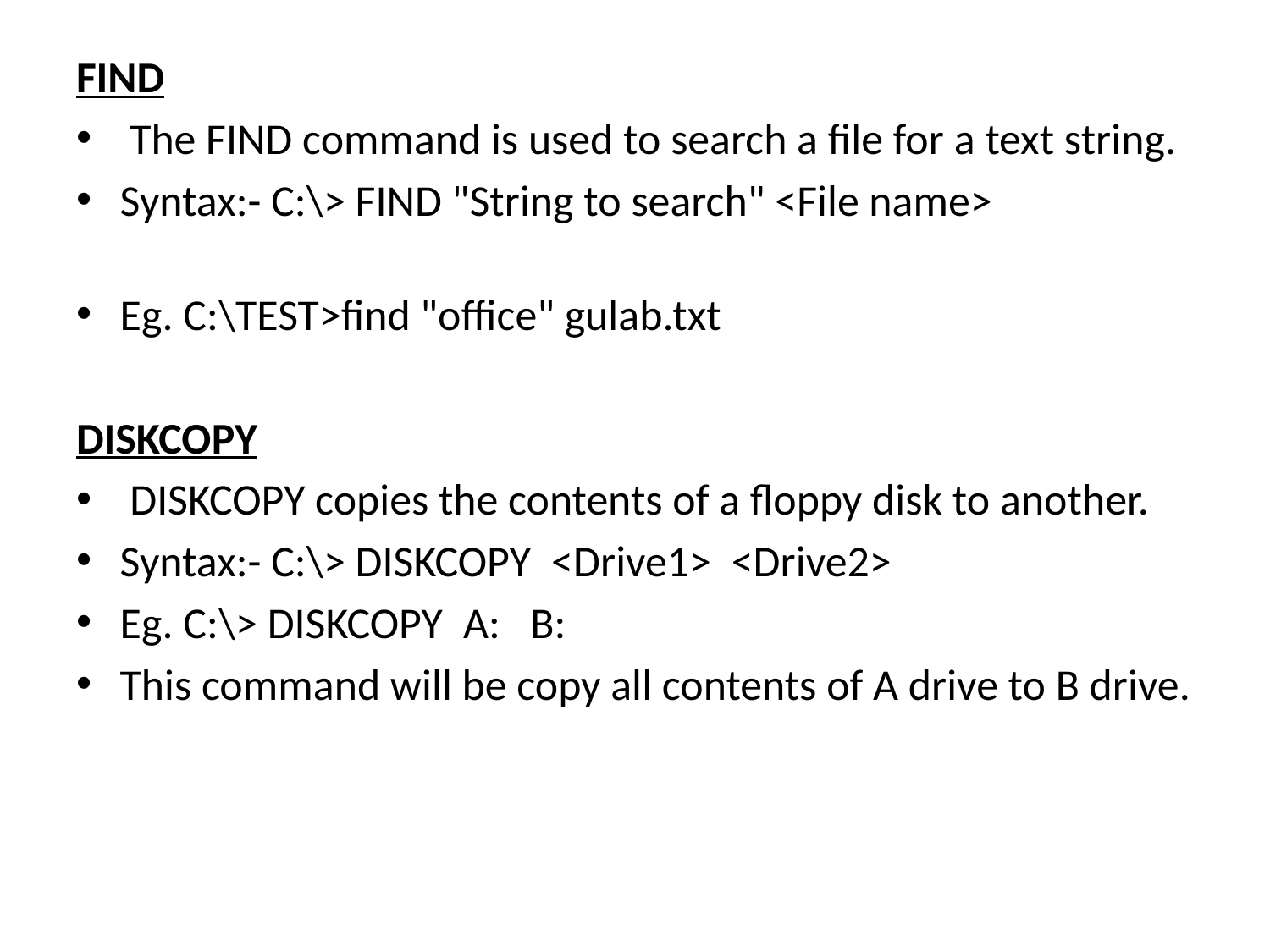

FIND
 The FIND command is used to search a file for a text string.
Syntax:- C:\> FIND "String to search" <File name>
Eg. C:\TEST>find "office" gulab.txt

DISKCOPY
 DISKCOPY copies the contents of a floppy disk to another.
Syntax:- C:\> DISKCOPY  <Drive1>  <Drive2>
Eg. C:\> DISKCOPY  A:   B:
This command will be copy all contents of A drive to B drive.